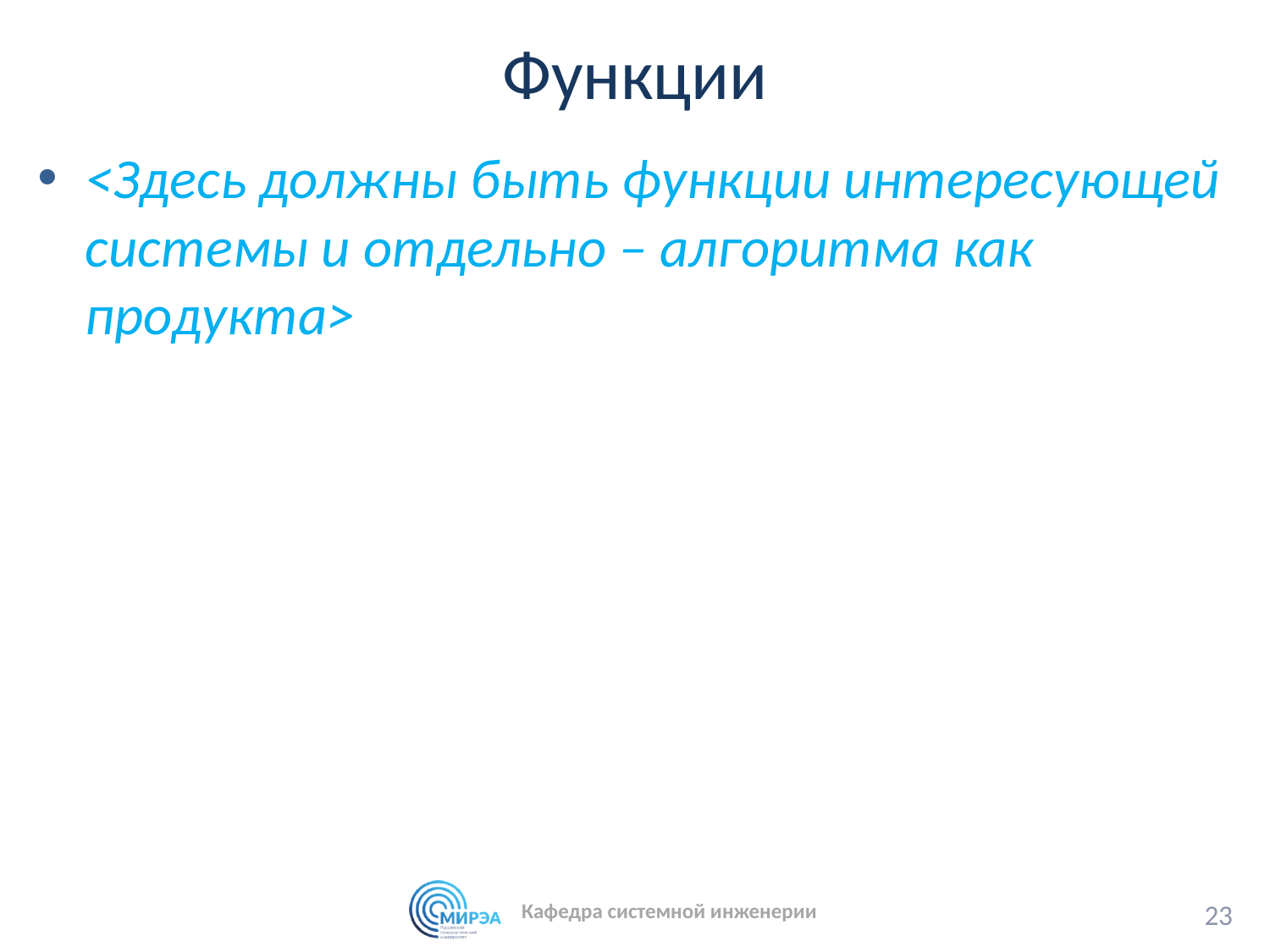

# Функции
<Здесь должны быть функции интересующей системы и отдельно – алгоритма как продукта>

23